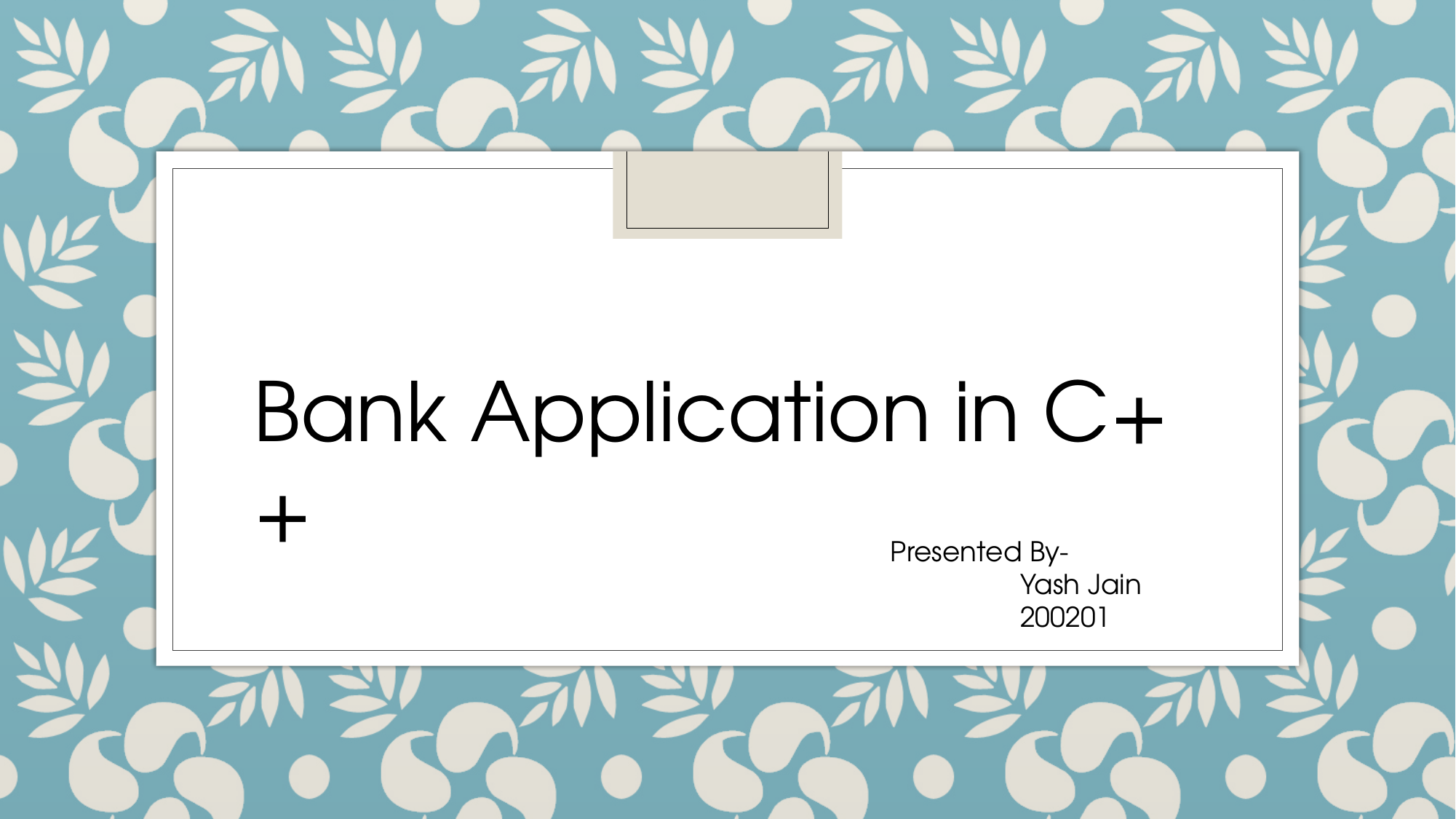

Bank Application in C++
Presented By-
                 Yash Jain
                 200201